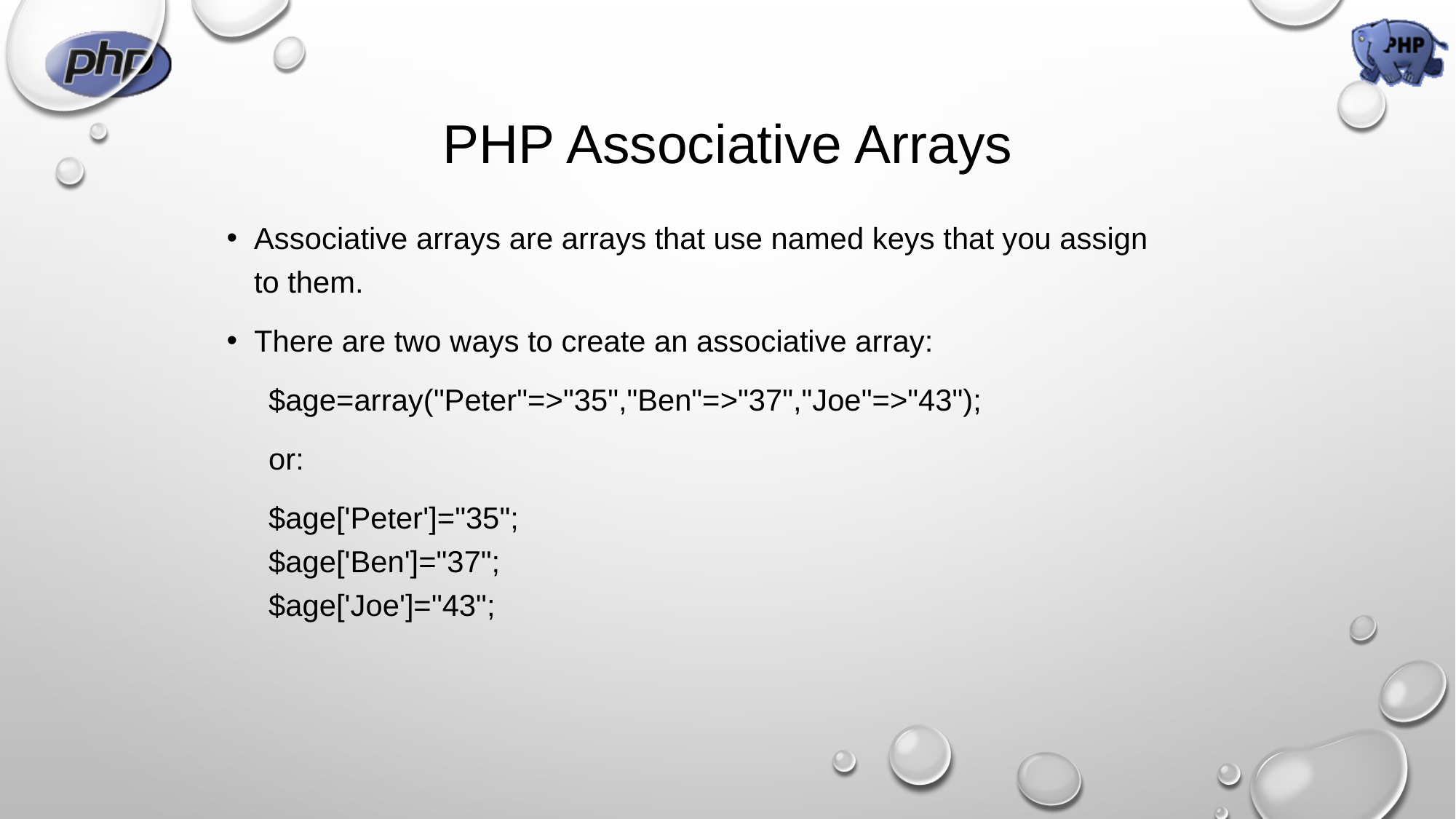

# PHP Associative Arrays
Associative arrays are arrays that use named keys that you assign to them.
There are two ways to create an associative array:
     $age=array("Peter"=>"35","Ben"=>"37","Joe"=>"43");
     or:
     $age['Peter']="35";
     $age['Ben']="37";
     $age['Joe']="43";